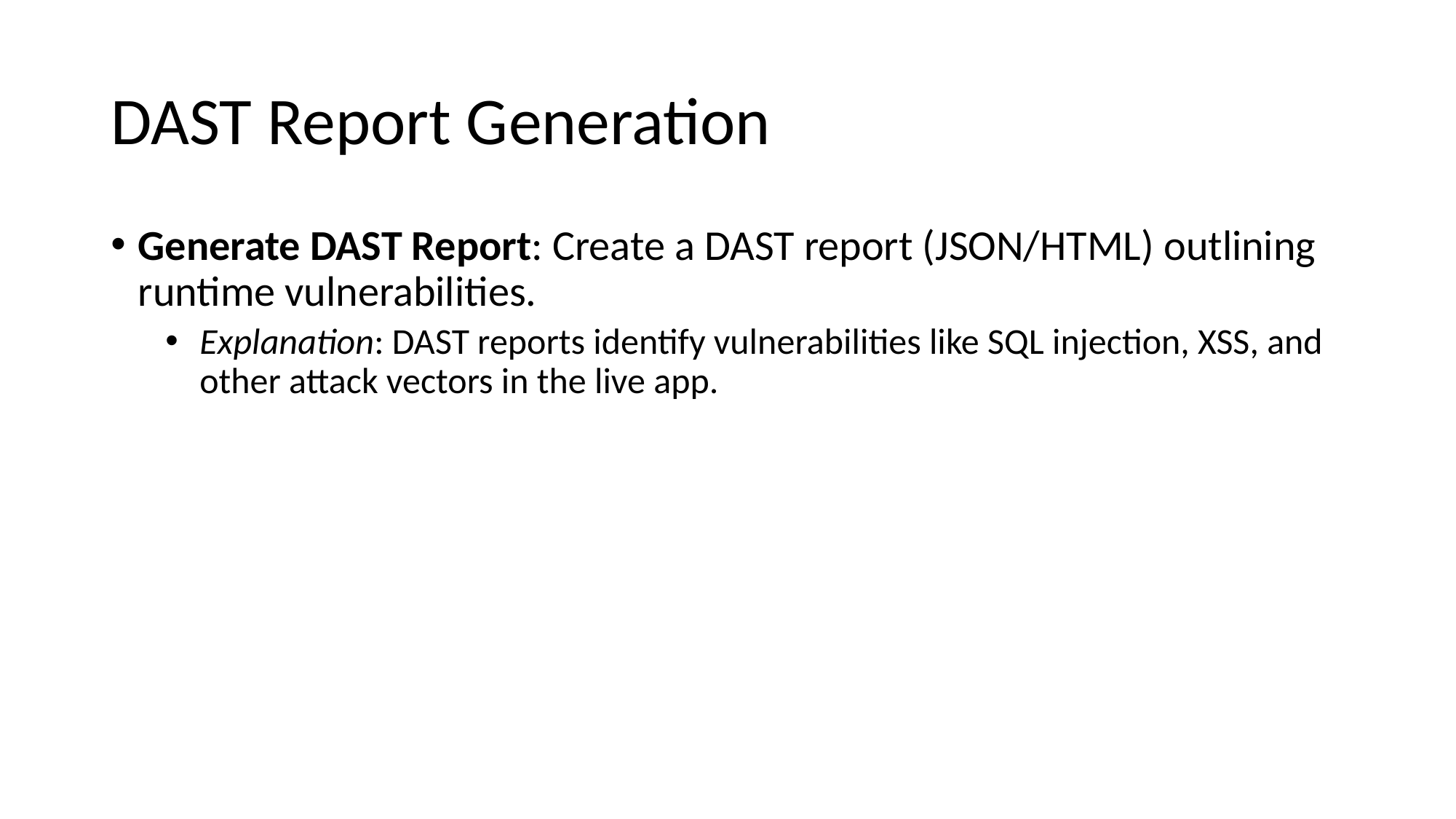

# DAST Report Generation
Generate DAST Report: Create a DAST report (JSON/HTML) outlining runtime vulnerabilities.
Explanation: DAST reports identify vulnerabilities like SQL injection, XSS, and other attack vectors in the live app.